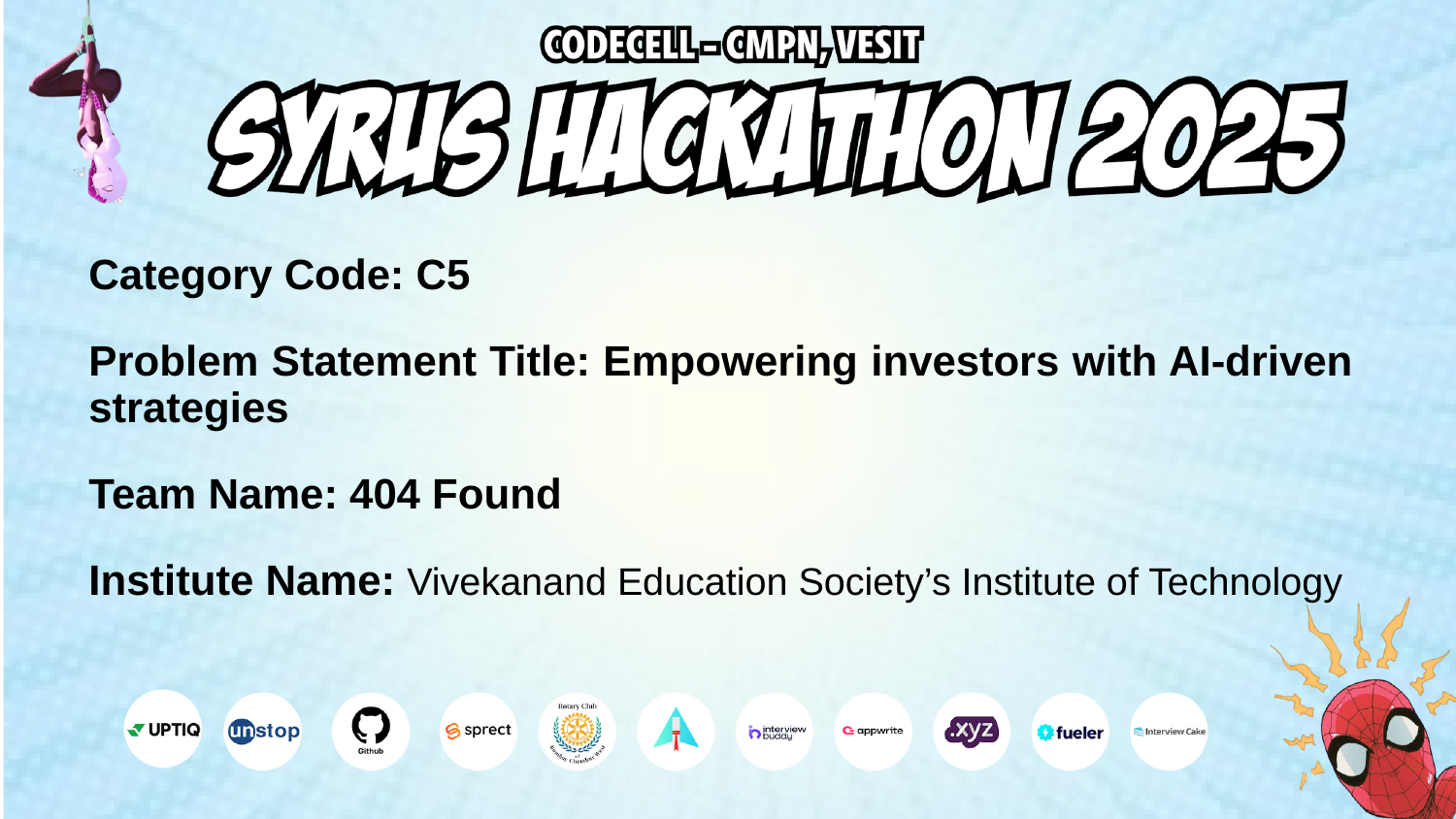

Category Code: C5
Problem Statement Title: Empowering investors with AI-driven strategies
Team Name: 404 Found
Institute Name: Vivekanand Education Society’s Institute of Technology